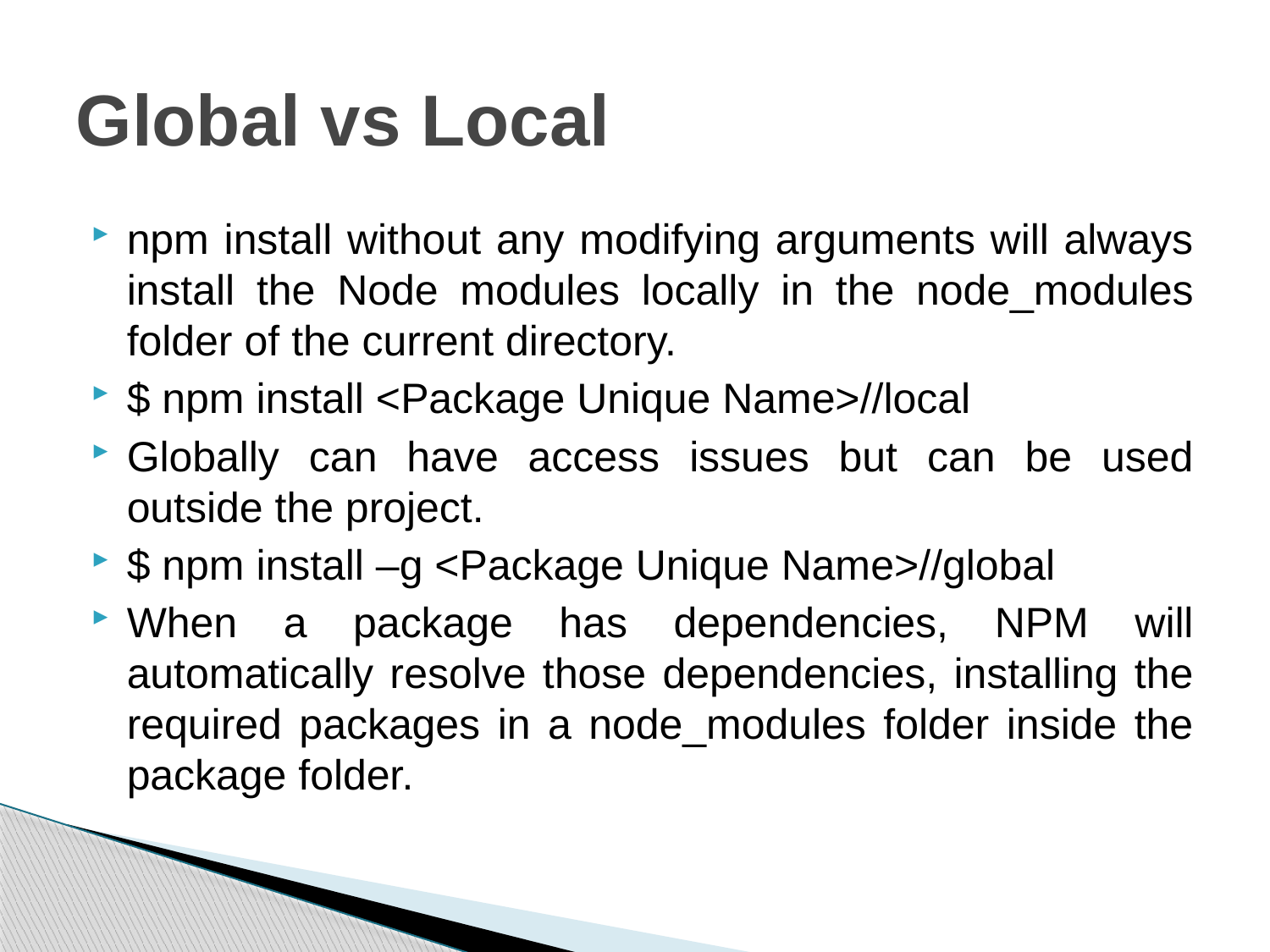

# Global vs Local
npm install without any modifying arguments will always install the Node modules locally in the node_modules folder of the current directory.
$ npm install <Package Unique Name>//local
Globally can have access issues but can be used outside the project.
$ npm install –g <Package Unique Name>//global
When a package has dependencies, NPM will automatically resolve those dependencies, installing the required packages in a node_modules folder inside the package folder.